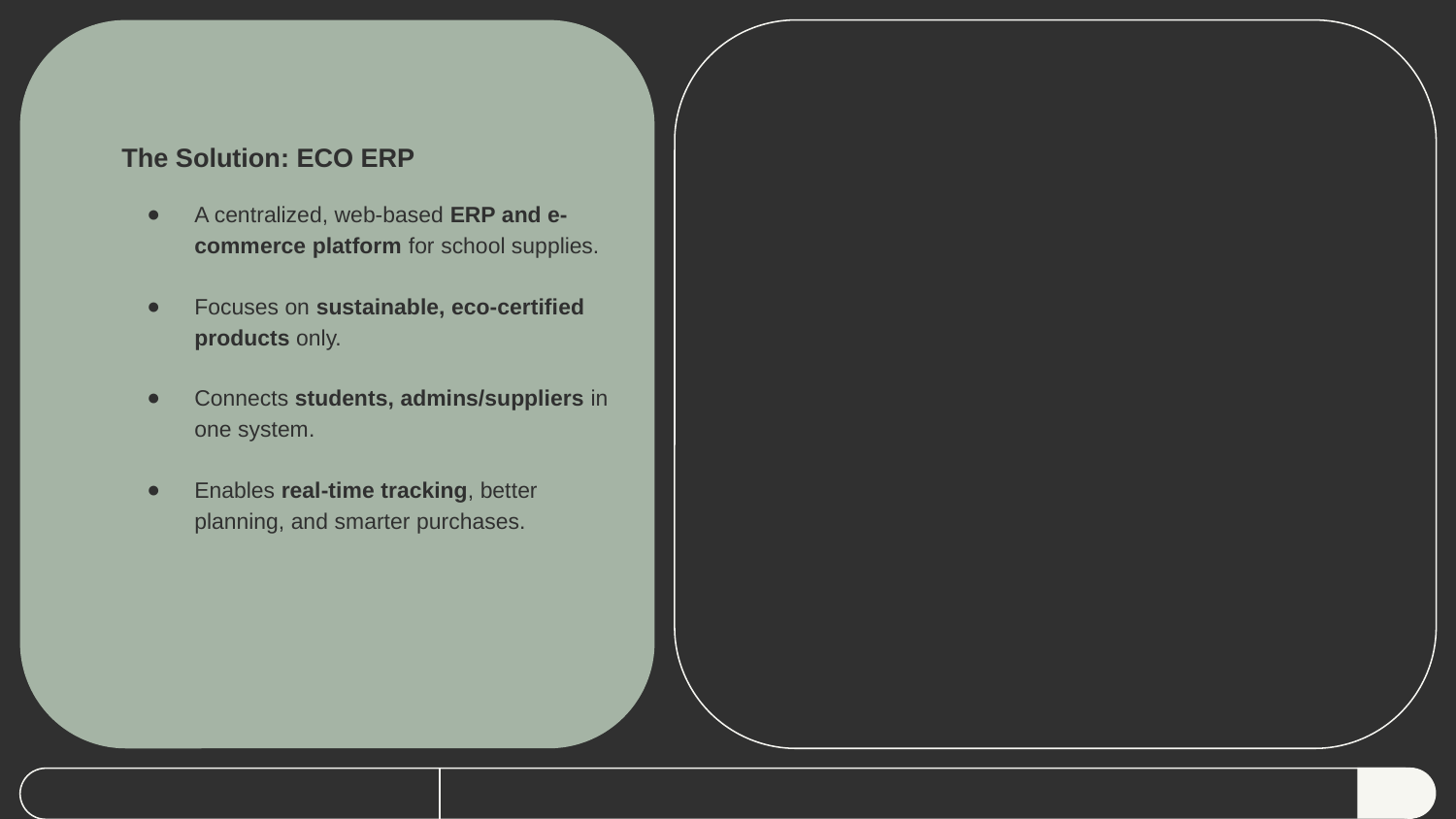

The Solution: ECO ERP
A centralized, web-based ERP and e-commerce platform for school supplies.
Focuses on sustainable, eco-certified products only.
Connects students, admins/suppliers in one system.
Enables real-time tracking, better planning, and smarter purchases.